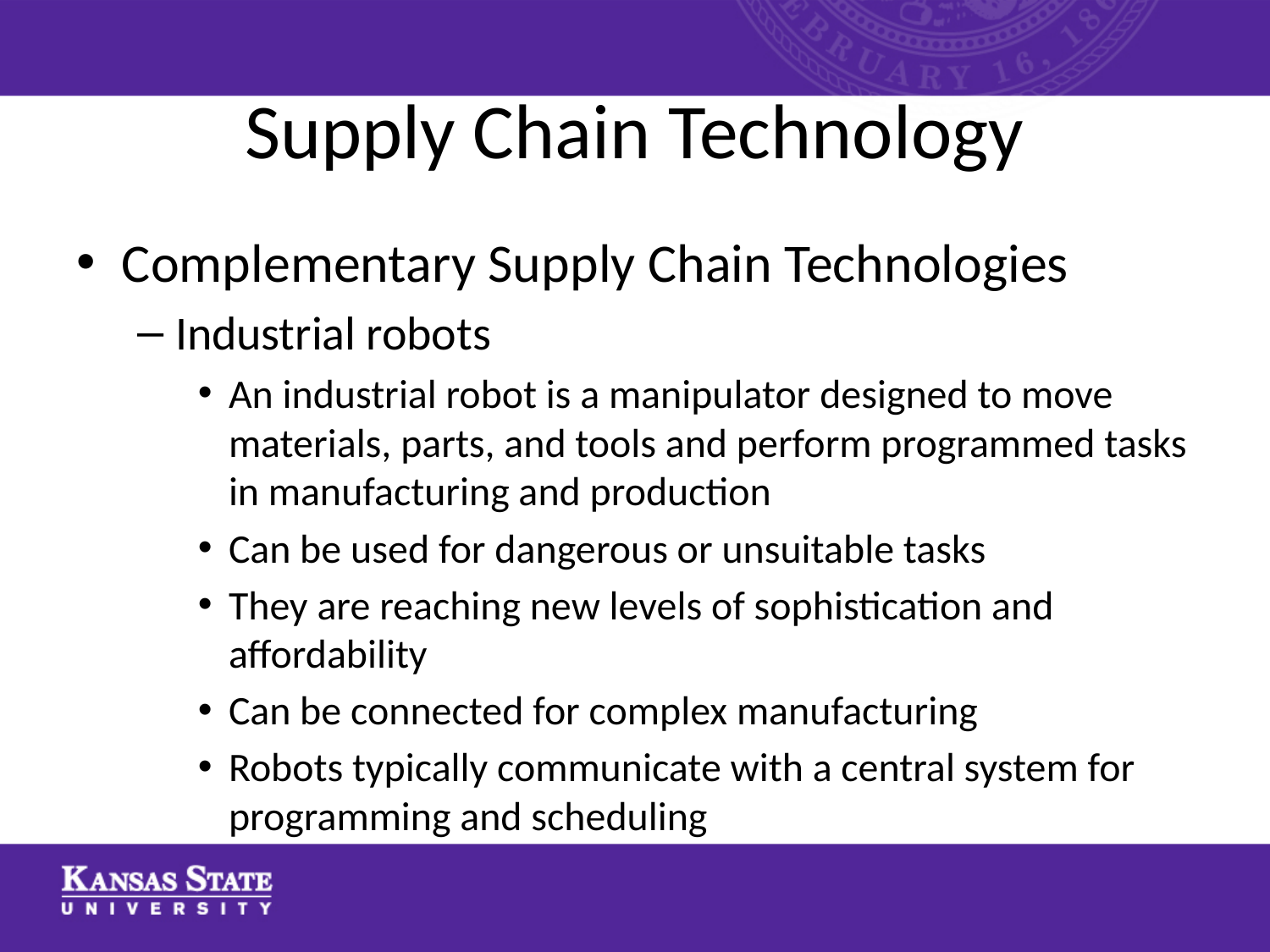

# Supply Chain Technology
Complementary Supply Chain Technologies
Industrial robots
An industrial robot is a manipulator designed to move materials, parts, and tools and perform programmed tasks in manufacturing and production
Can be used for dangerous or unsuitable tasks
They are reaching new levels of sophistication and affordability
Can be connected for complex manufacturing
Robots typically communicate with a central system for programming and scheduling